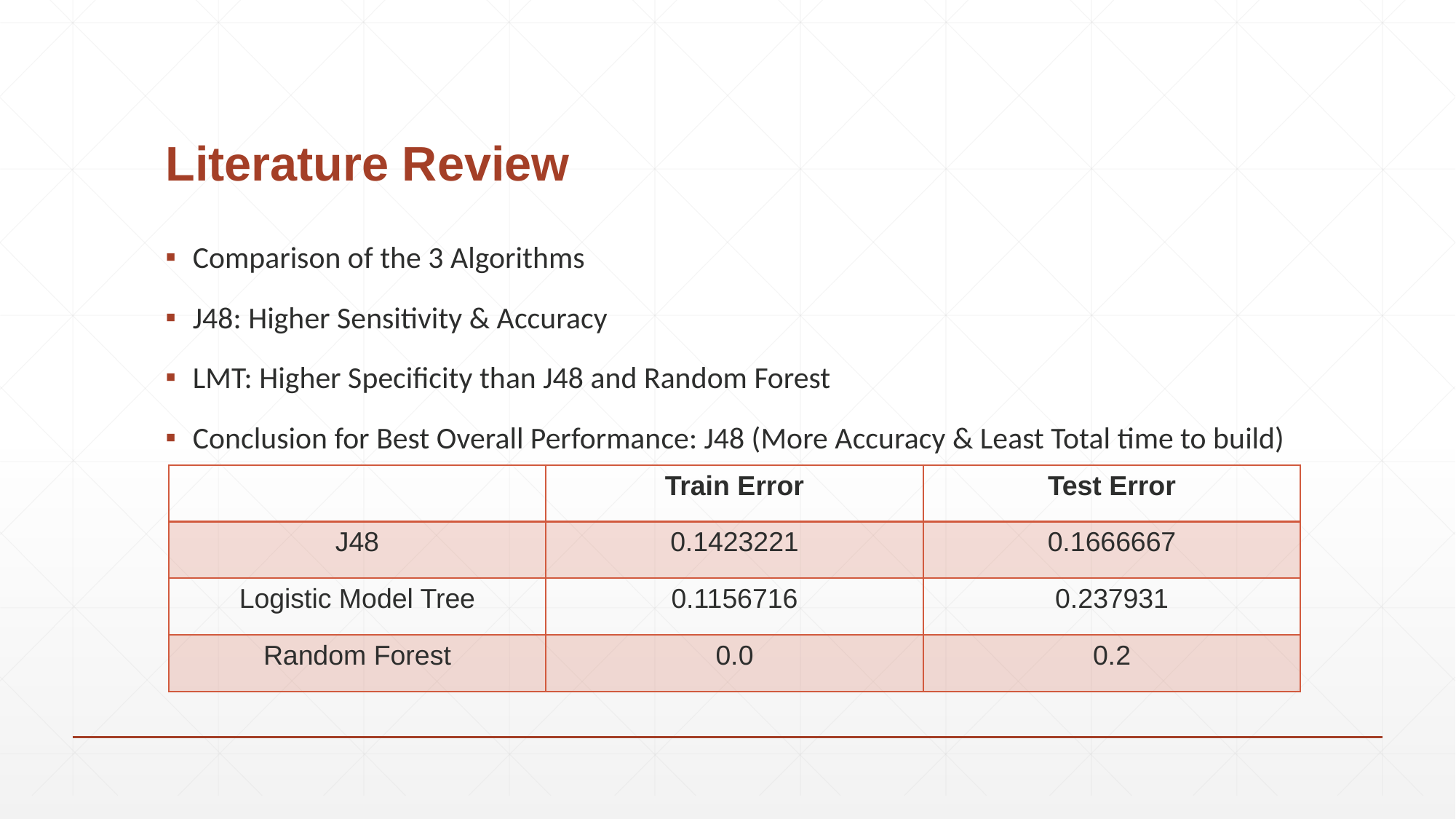

# Literature Review
Comparison of the 3 Algorithms
J48: Higher Sensitivity & Accuracy
LMT: Higher Specificity than J48 and Random Forest
Conclusion for Best Overall Performance: J48 (More Accuracy & Least Total time to build)

|  | Train Error | Test Error |
| --- | --- | --- |
| J48 | 0.1423221 | 0.1666667 |
| Logistic Model Tree | 0.1156716 | 0.237931 |
| Random Forest | 0.0 | 0.2 |